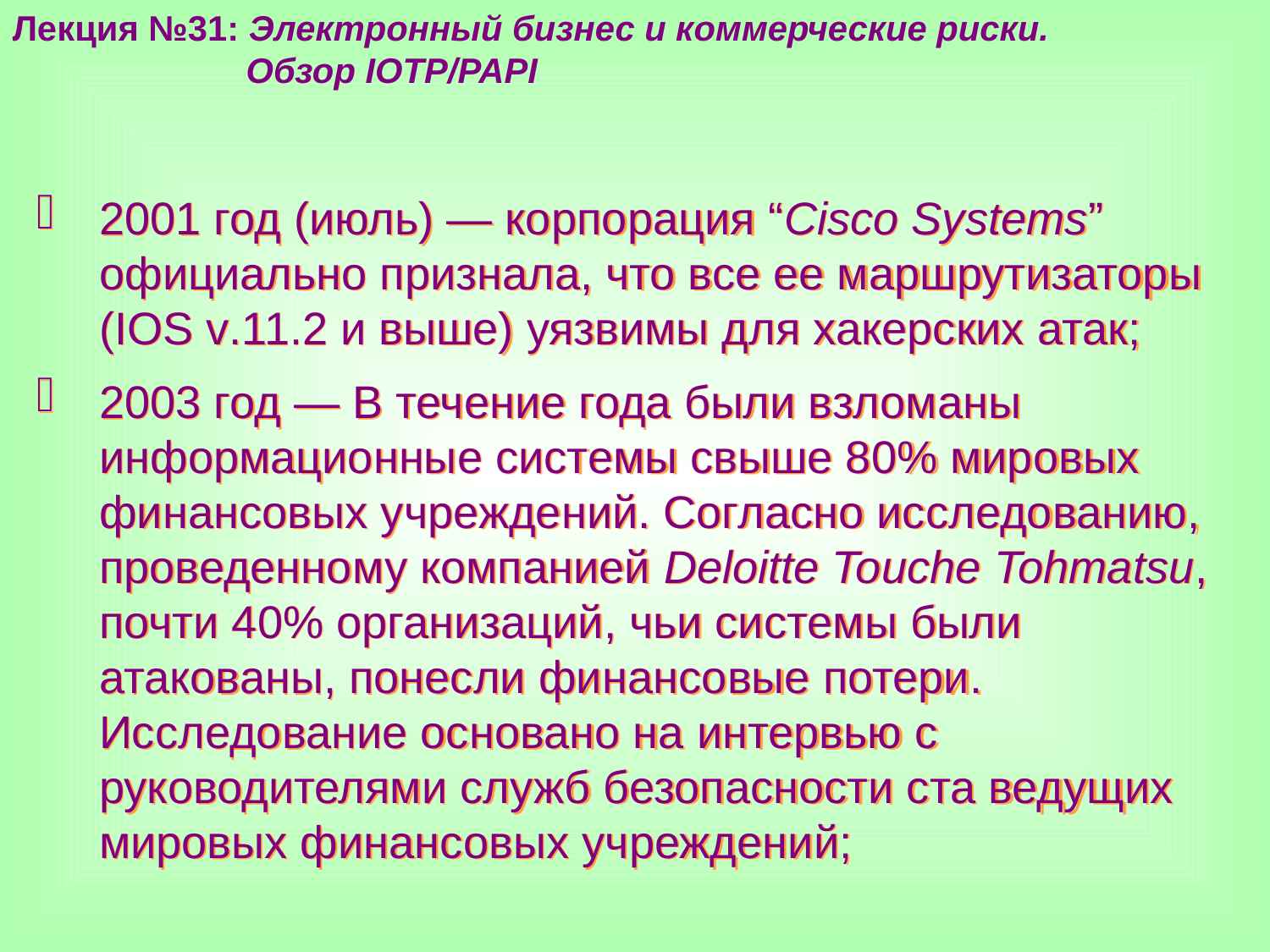

Лекция №31: Электронный бизнес и коммерческие риски.
                        Обзор IOTP/PAPI
2001 год (июль) — корпорация “Cisco Systems” официально признала, что все ее маршрутизаторы (IOS v.11.2 и выше) уязвимы для хакерских атак;
2003 год — В течение года были взломаны информационные системы свыше 80% мировых финансовых учреждений. Согласно исследованию, проведенному компанией Deloitte Touche Tohmatsu, почти 40% организаций, чьи системы были атакованы, понесли финансовые потери. Исследование основано на интервью с руководителями служб безопасности ста ведущих мировых финансовых учреждений;